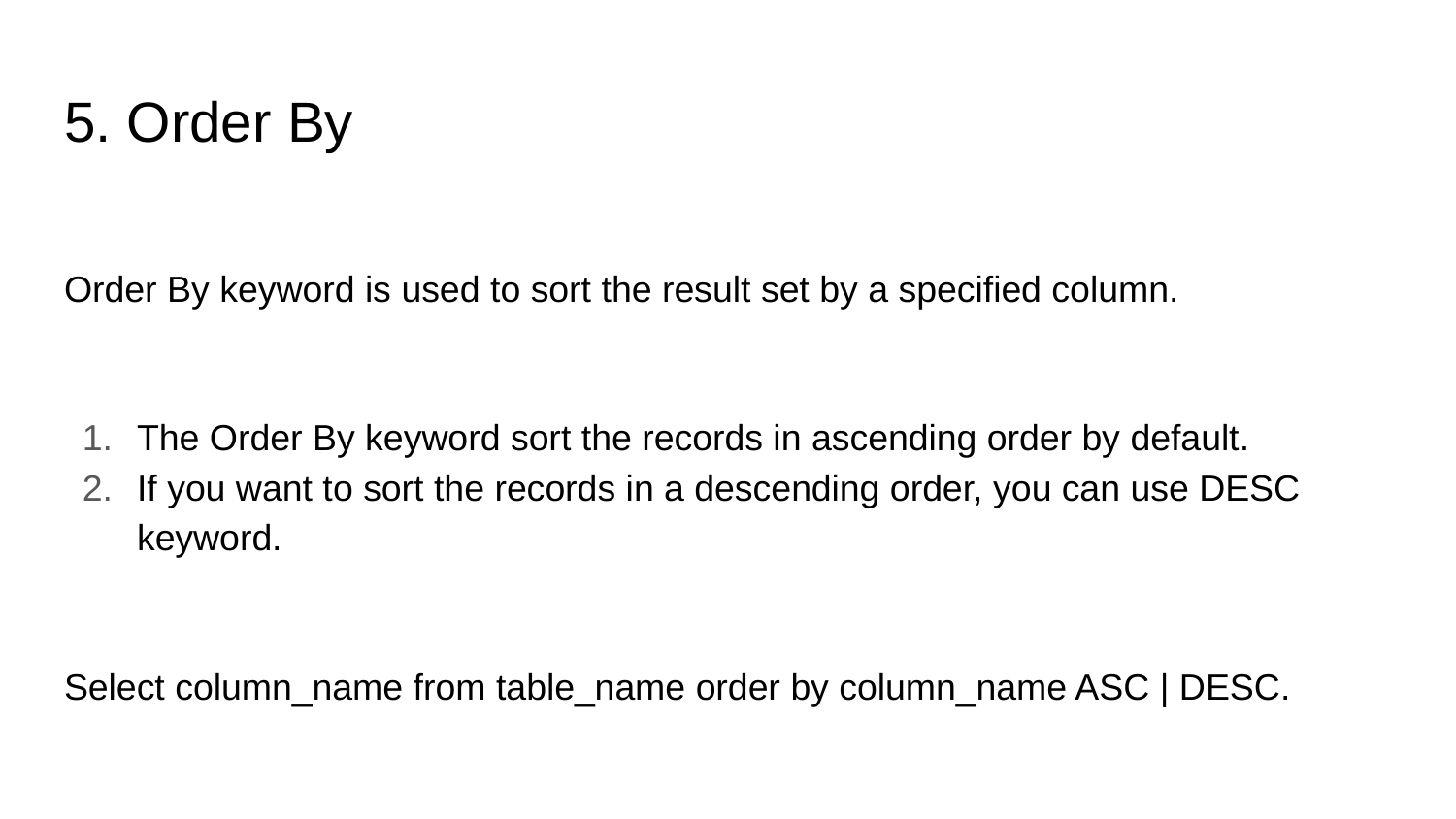

# 5. Order By
Order By keyword is used to sort the result set by a specified column.

The Order By keyword sort the records in ascending order by default.
If you want to sort the records in a descending order, you can use DESC keyword.

Select column_name from table_name order by column_name ASC | DESC.